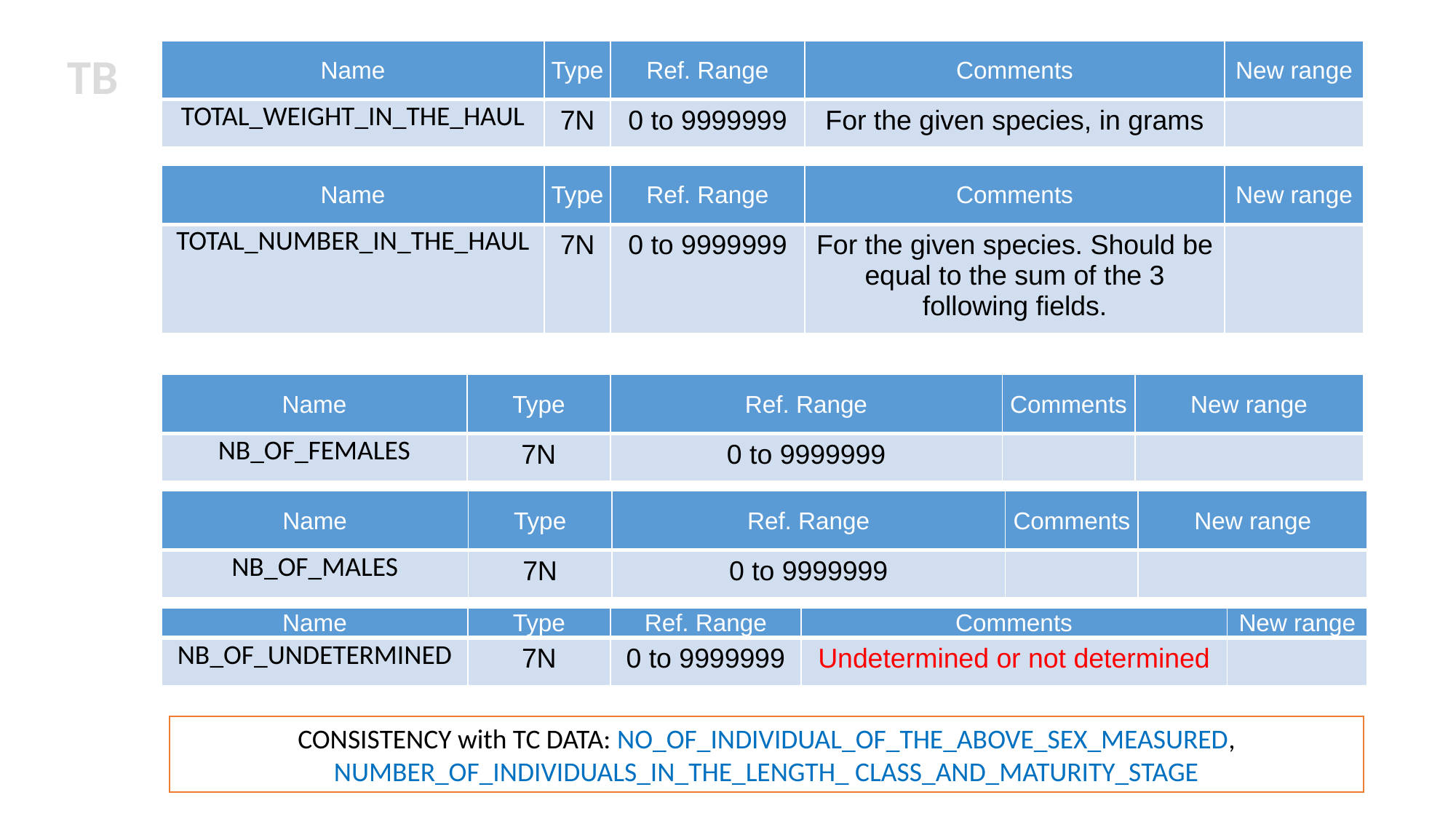

TB
| Name | Type | Ref. Range | Comments | New range |
| --- | --- | --- | --- | --- |
| TOTAL\_WEIGHT\_IN\_THE\_HAUL | 7N | 0 to 9999999 | For the given species, in grams |  |
| Name | Type | Ref. Range | Comments | New range |
| --- | --- | --- | --- | --- |
| TOTAL\_NUMBER\_IN\_THE\_HAUL | 7N | 0 to 9999999 | For the given species. Should be equal to the sum of the 3 following fields. |  |
| Name | Type | Ref. Range | Comments | New range |
| --- | --- | --- | --- | --- |
| NB\_OF\_FEMALES | 7N | 0 to 9999999 |  |  |
| Name | Type | Ref. Range | Comments | New range |
| --- | --- | --- | --- | --- |
| NB\_OF\_MALES | 7N | 0 to 9999999 |  |  |
| Name | Type | Ref. Range | Comments | New range |
| --- | --- | --- | --- | --- |
| NB\_OF\_UNDETERMINED | 7N | 0 to 9999999 | Undetermined or not determined |  |
CONSISTENCY with TC DATA: NO_OF_INDIVIDUAL_OF_THE_ABOVE_SEX_MEASURED,
NUMBER_OF_INDIVIDUALS_IN_THE_LENGTH_ CLASS_AND_MATURITY_STAGE